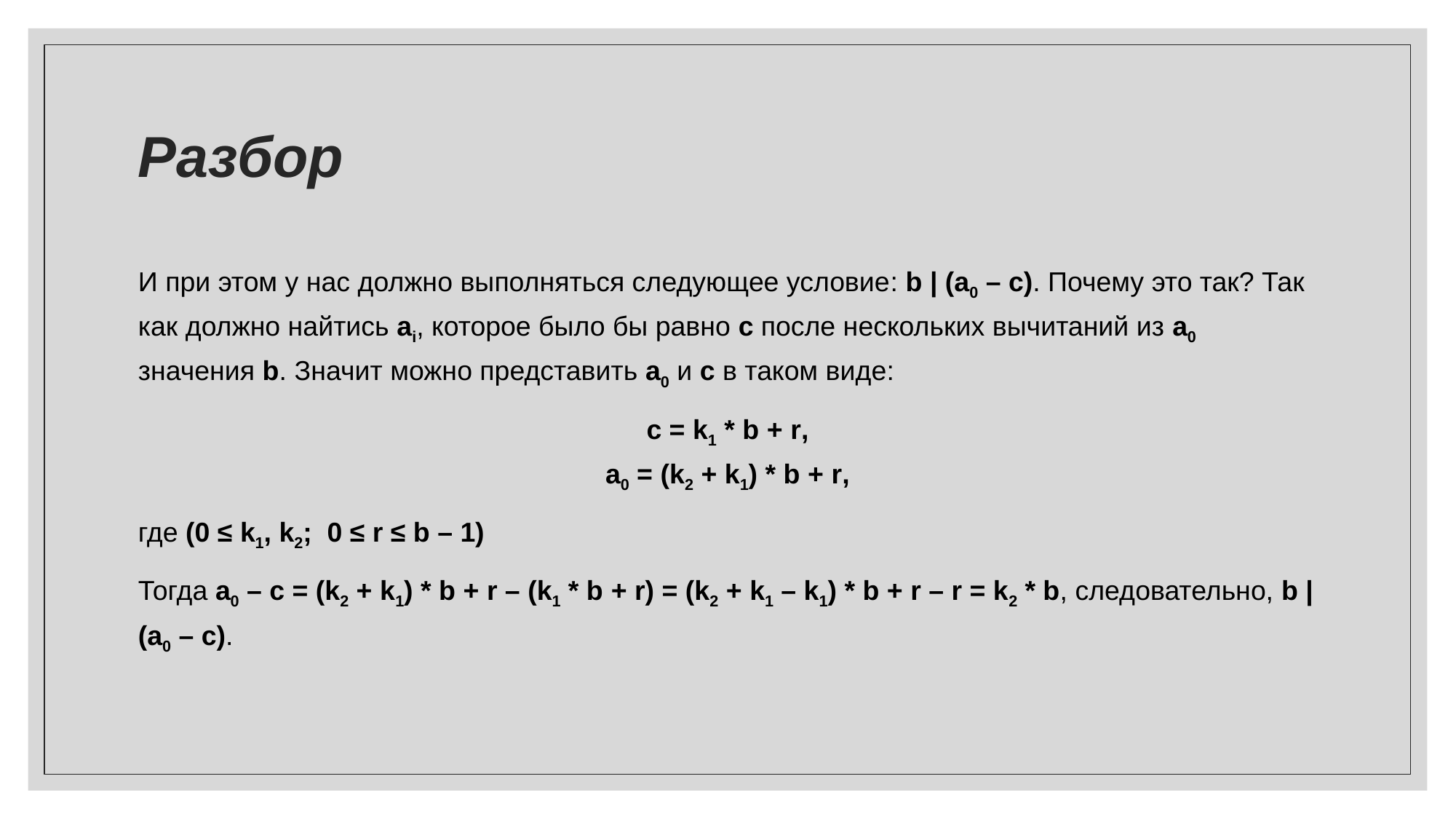

# Разбор
И при этом у нас должно выполняться следующее условие: b | (a0 – c). Почему это так? Так как должно найтись ai, которое было бы равно с после нескольких вычитаний из a0 значения b. Значит можно представить a0 и c в таком виде:
c = k1 * b + r,
a0 = (k2 + k1) * b + r,
где (0 ≤ k1, k2;  0 ≤ r ≤ b – 1)
Тогда a0 – c = (k2 + k1) * b + r – (k1 * b + r) = (k2 + k1 – k1) * b + r – r = k2 * b, следовательно, b | (a0 – c).